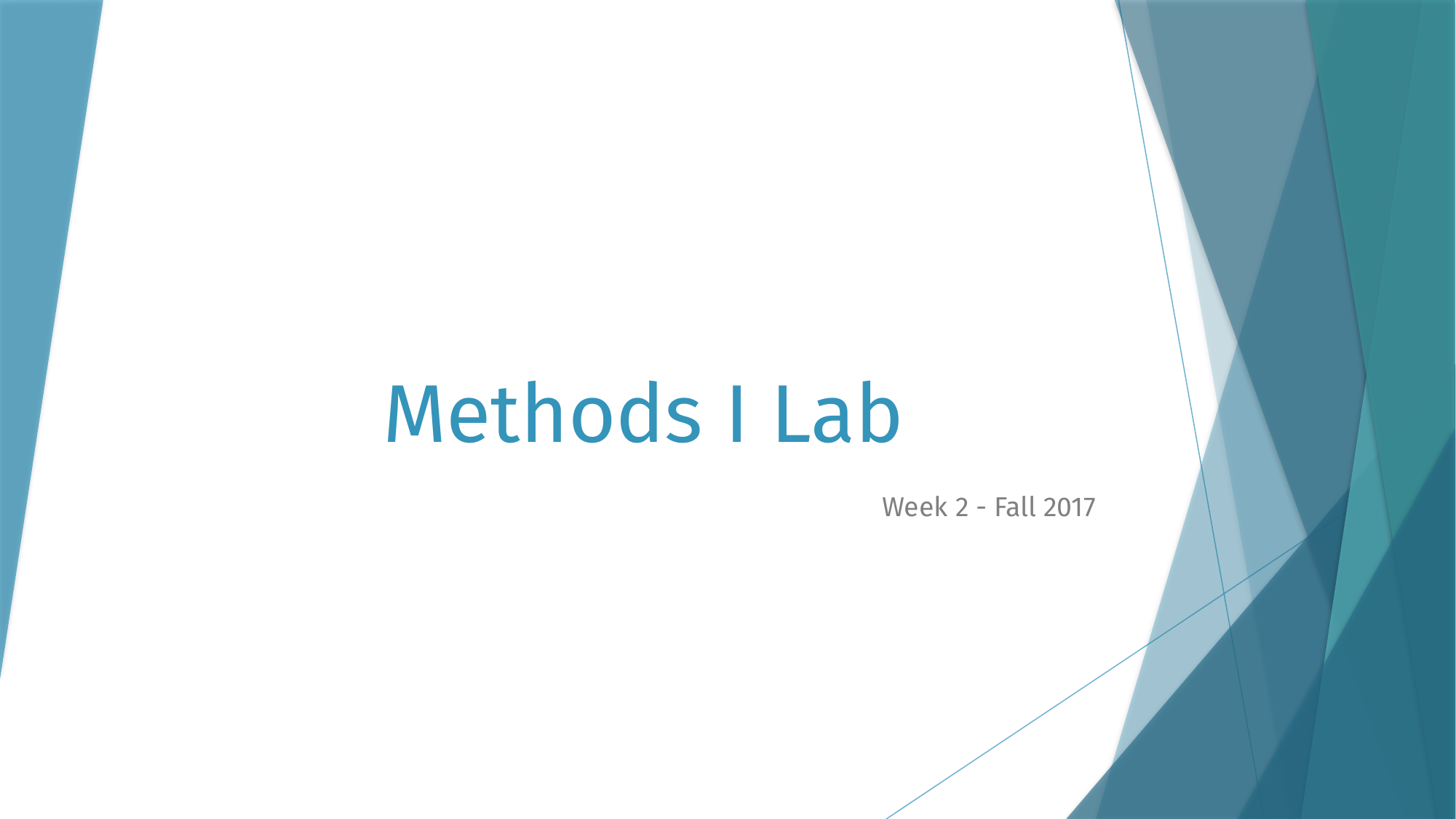

# Methods I Lab
Week 2 - Fall 2017